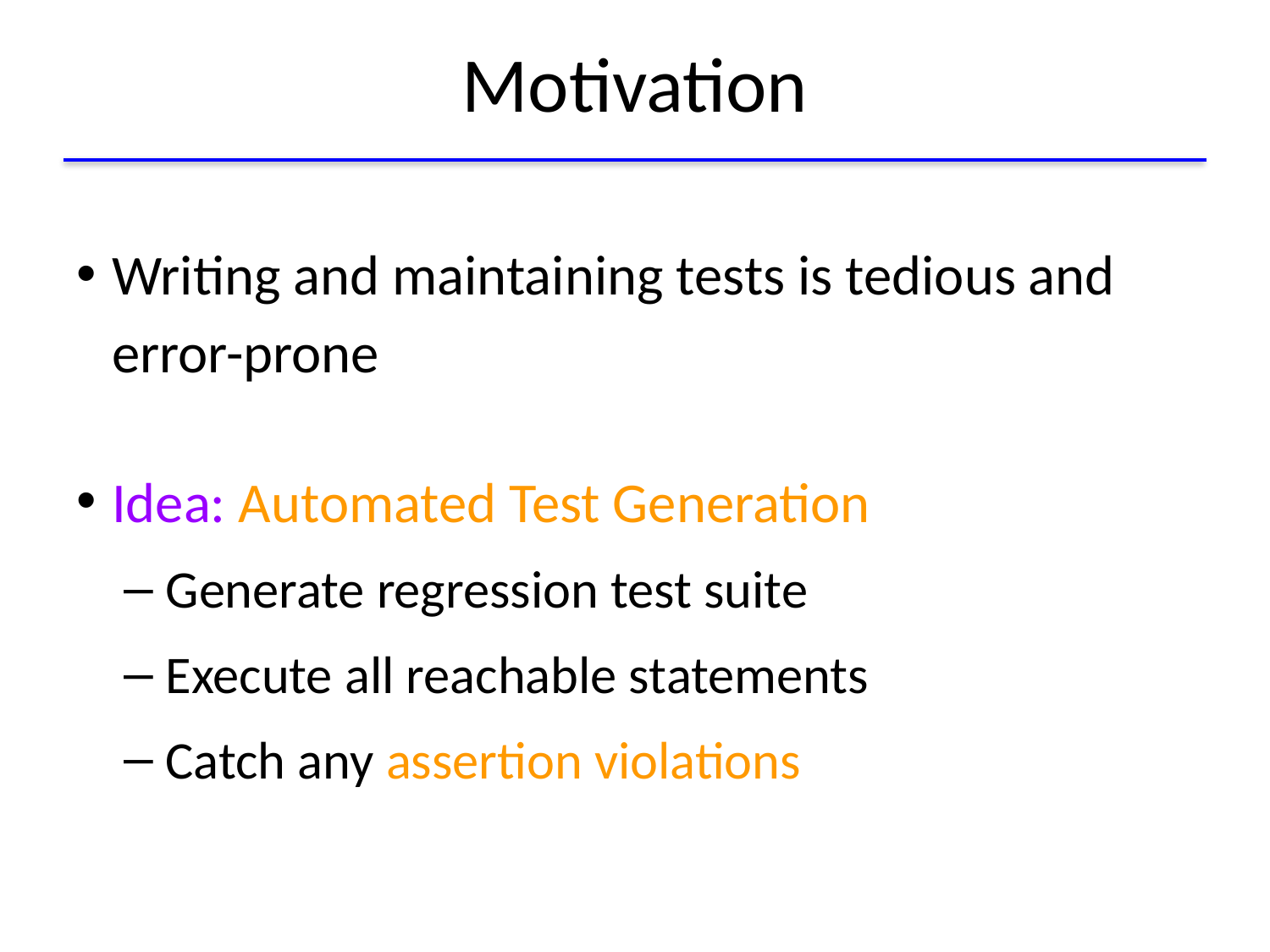

# Motivation
Writing and maintaining tests is tedious and
error-prone
Idea: Automated Test Generation
 Generate regression test suite
 Execute all reachable statements
 Catch any assertion violations